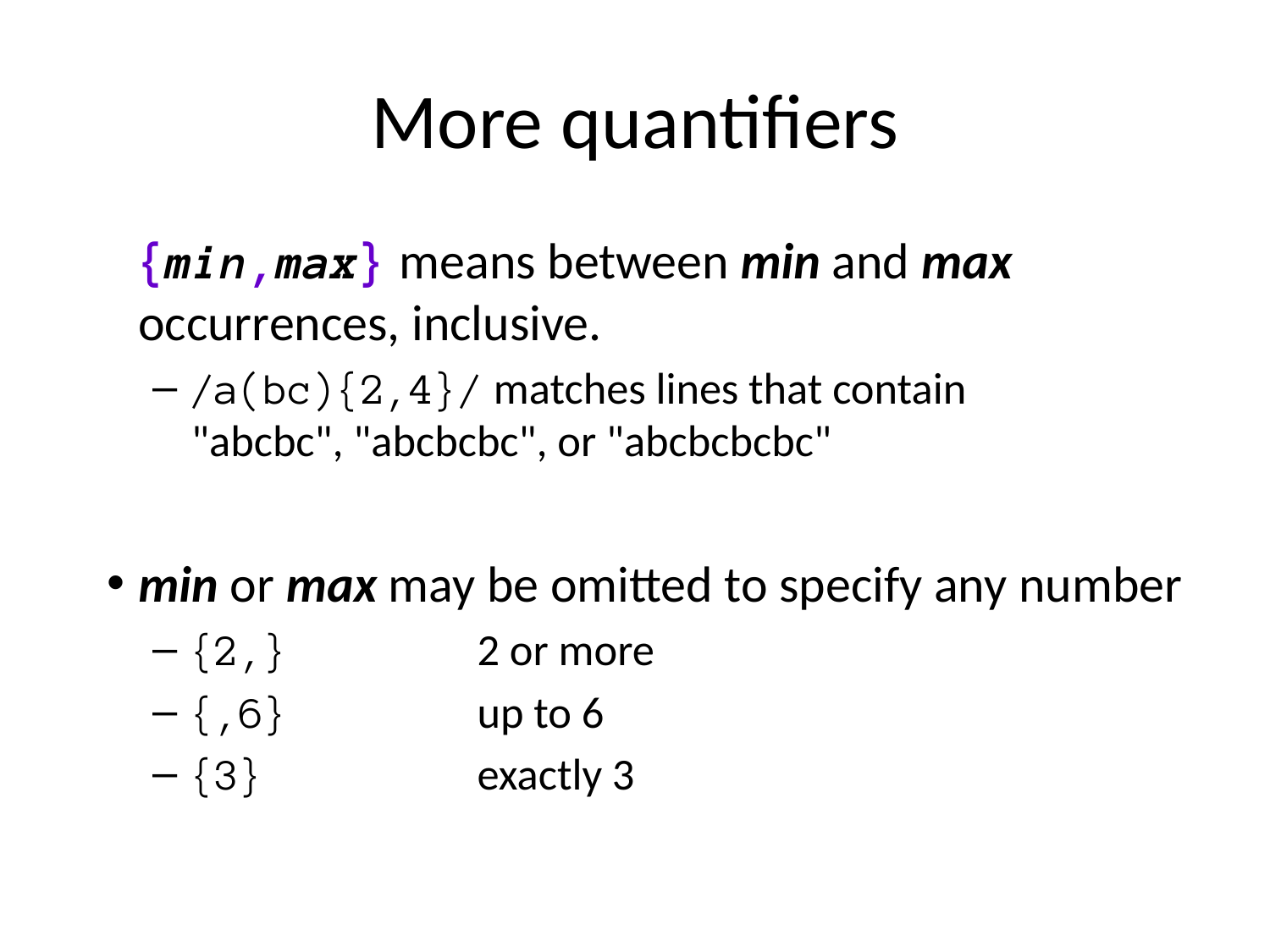

More quantifiers
	{min,max} means between min and max occurrences, inclusive.
/a(bc){2,4}/ matches lines that contain
"abcbc", "abcbcbc", or "abcbcbcbc"

min or max may be omitted to specify any number
{2,}	2 or more
{,6}	up to 6
{3}	exactly 3